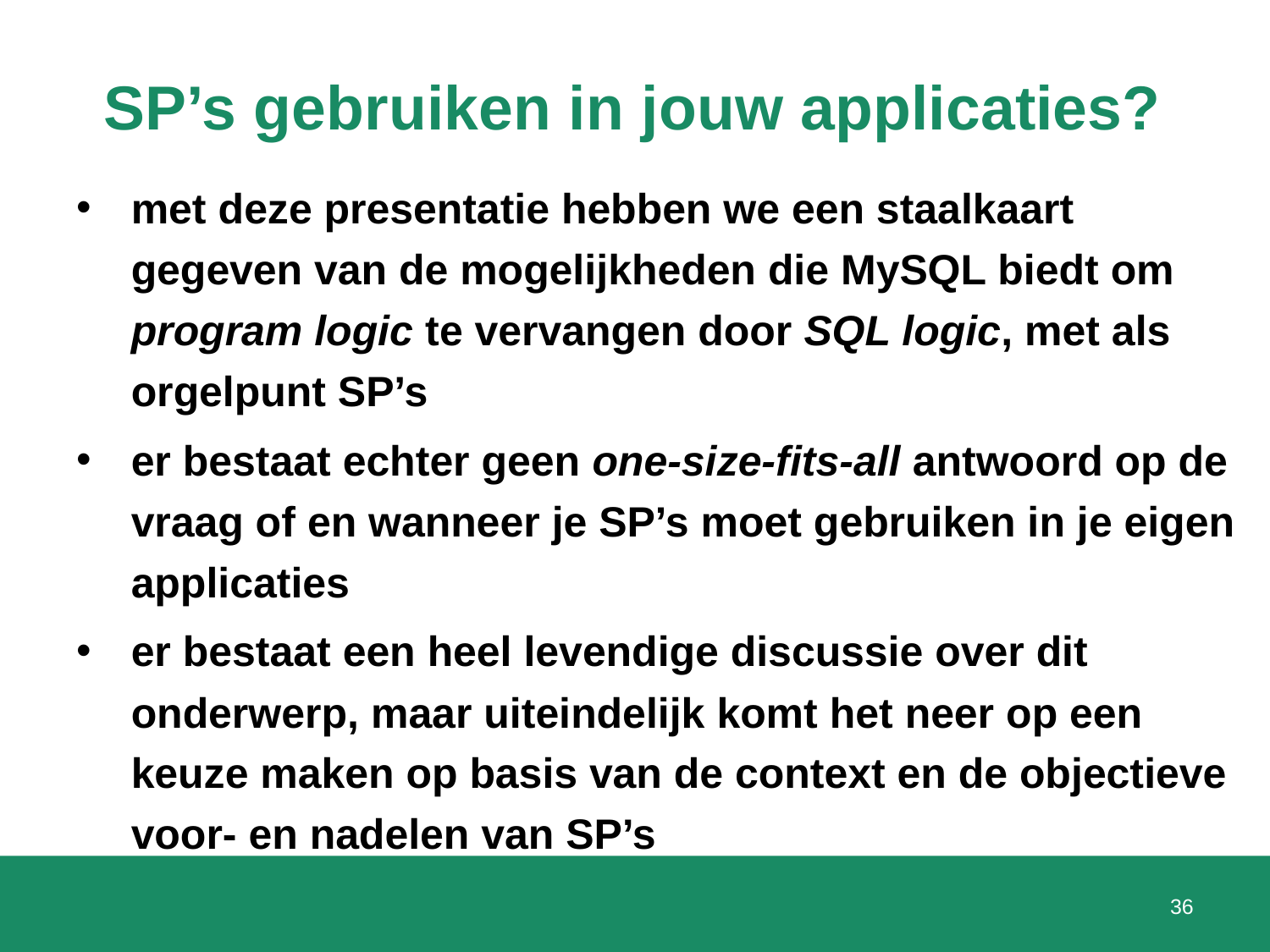

# SP’s gebruiken in jouw applicaties?
met deze presentatie hebben we een staalkaart gegeven van de mogelijkheden die MySQL biedt om program logic te vervangen door SQL logic, met als orgelpunt SP’s
er bestaat echter geen one-size-fits-all antwoord op de vraag of en wanneer je SP’s moet gebruiken in je eigen applicaties
er bestaat een heel levendige discussie over dit onderwerp, maar uiteindelijk komt het neer op een keuze maken op basis van de context en de objectieve voor- en nadelen van SP’s
36